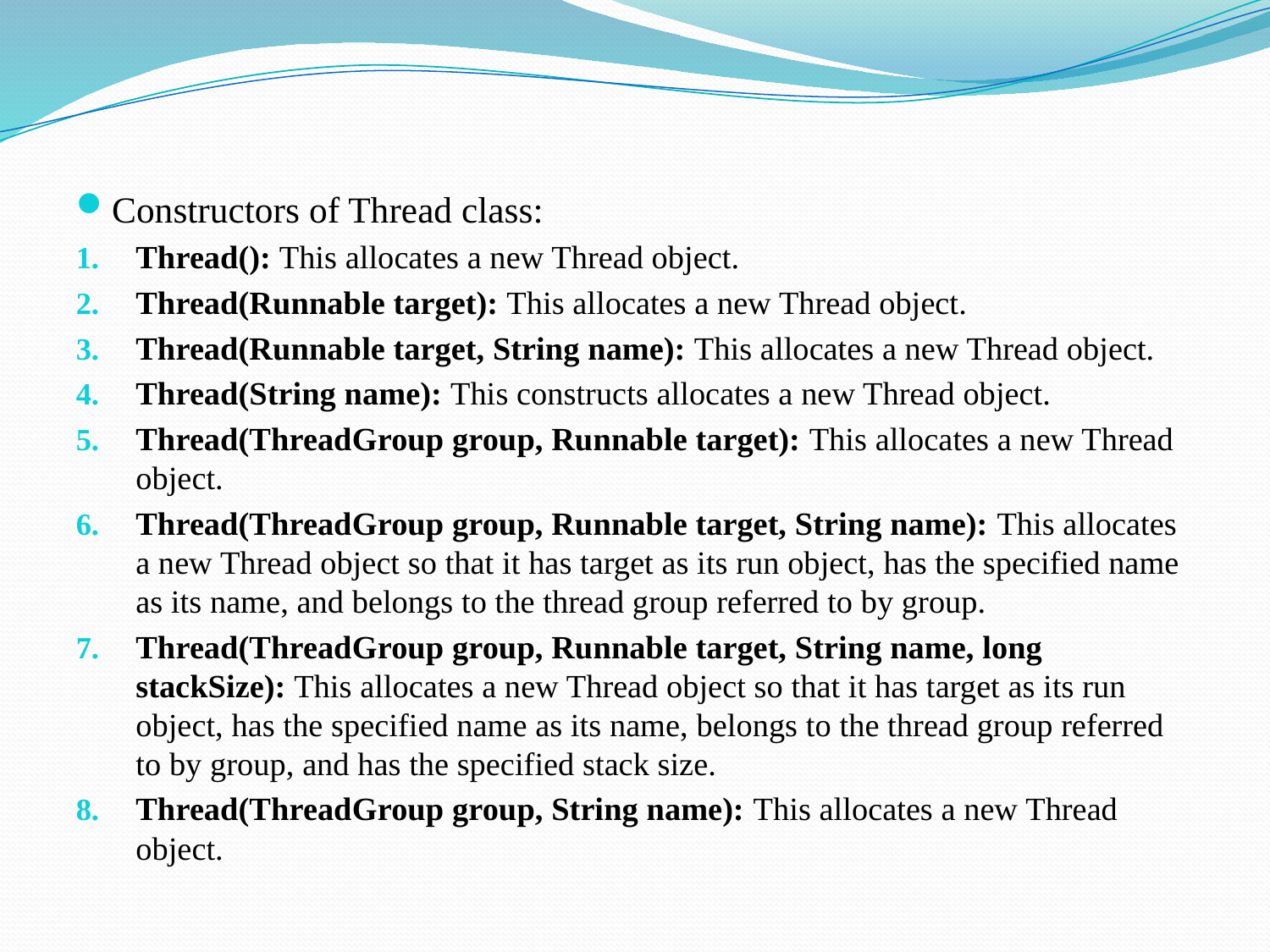

Constructors of Thread class:
Thread(): This allocates a new Thread object.
Thread(Runnable target): This allocates a new Thread object.
Thread(Runnable target, String name): This allocates a new Thread object.
Thread(String name): This constructs allocates a new Thread object.
Thread(ThreadGroup group, Runnable target): This allocates a new Thread object.
Thread(ThreadGroup group, Runnable target, String name): This allocates a new Thread object so that it has target as its run object, has the specified name as its name, and belongs to the thread group referred to by group.
Thread(ThreadGroup group, Runnable target, String name, long stackSize): This allocates a new Thread object so that it has target as its run object, has the specified name as its name, belongs to the thread group referred to by group, and has the specified stack size.
Thread(ThreadGroup group, String name): This allocates a new Thread object.